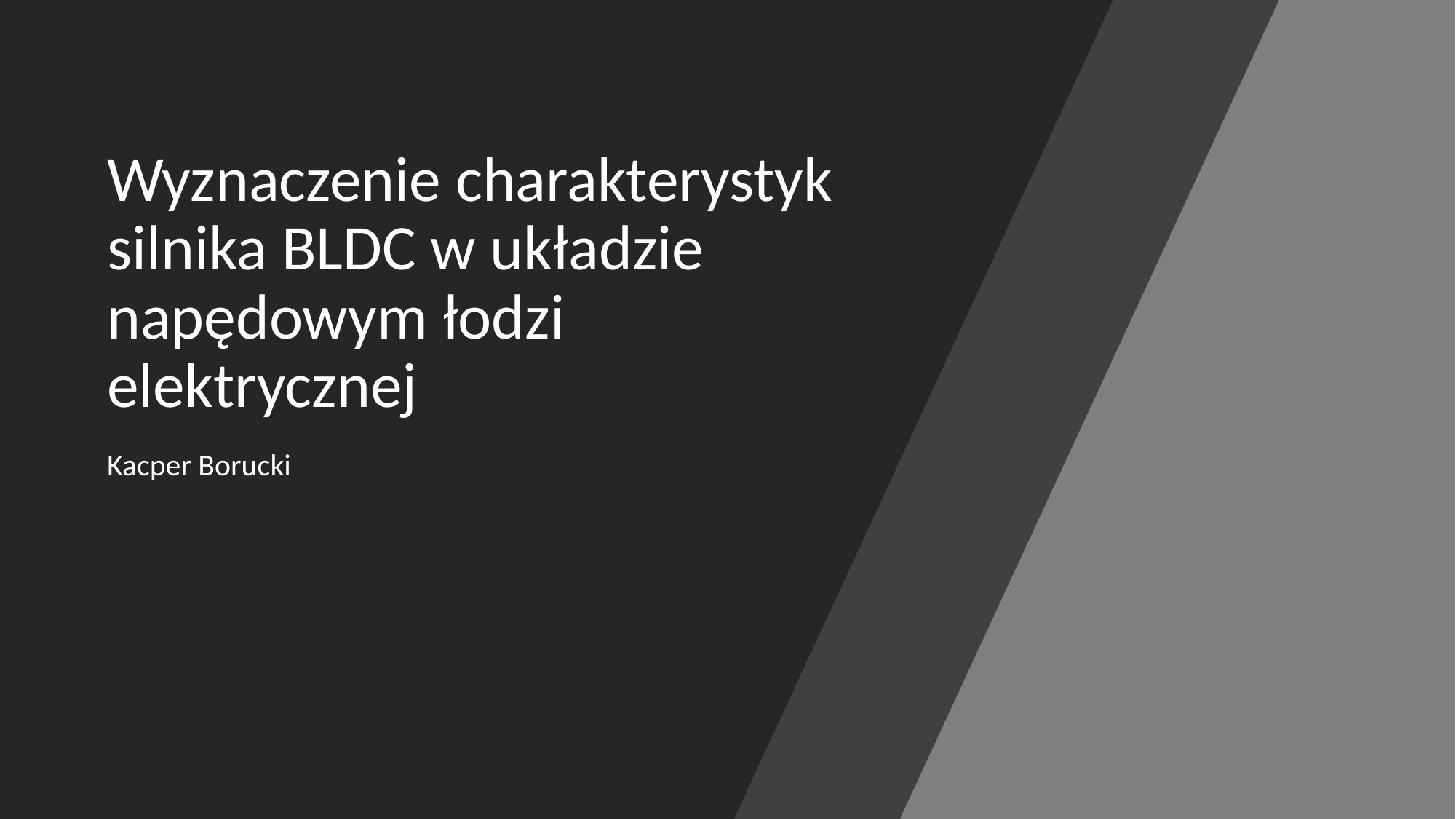

# Wyznaczenie charakterystyk silnika BLDC w układzie napędowym łodzi elektrycznej
Kacper Borucki